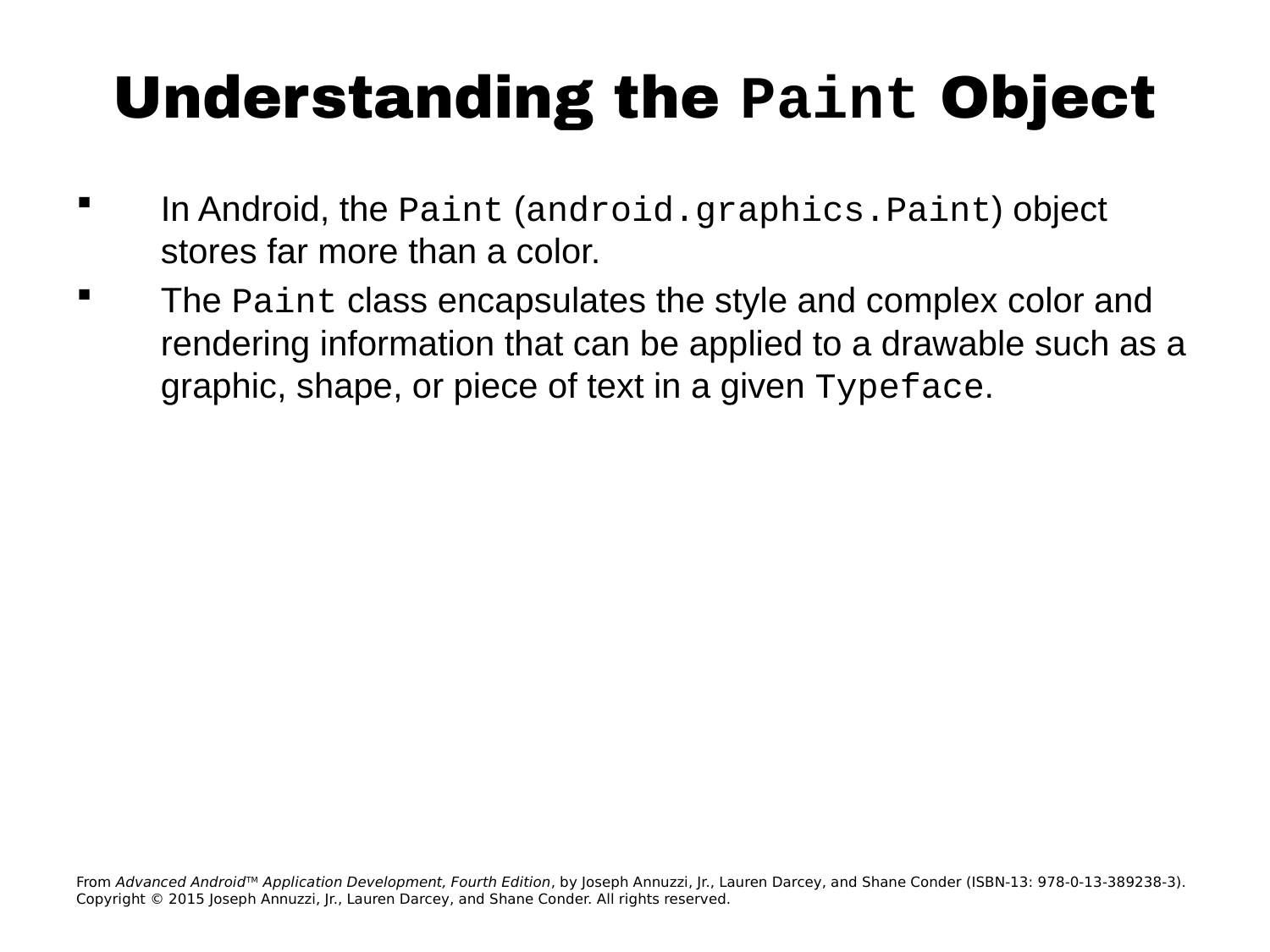

# Understanding the Paint Object
In Android, the Paint (android.graphics.Paint) object stores far more than a color.
The Paint class encapsulates the style and complex color and rendering information that can be applied to a drawable such as a graphic, shape, or piece of text in a given Typeface.
From Advanced AndroidTM Application Development, Fourth Edition, by Joseph Annuzzi, Jr., Lauren Darcey, and Shane Conder (ISBN-13: 978-0-13-389238-3). Copyright © 2015 Joseph Annuzzi, Jr., Lauren Darcey, and Shane Conder. All rights reserved.